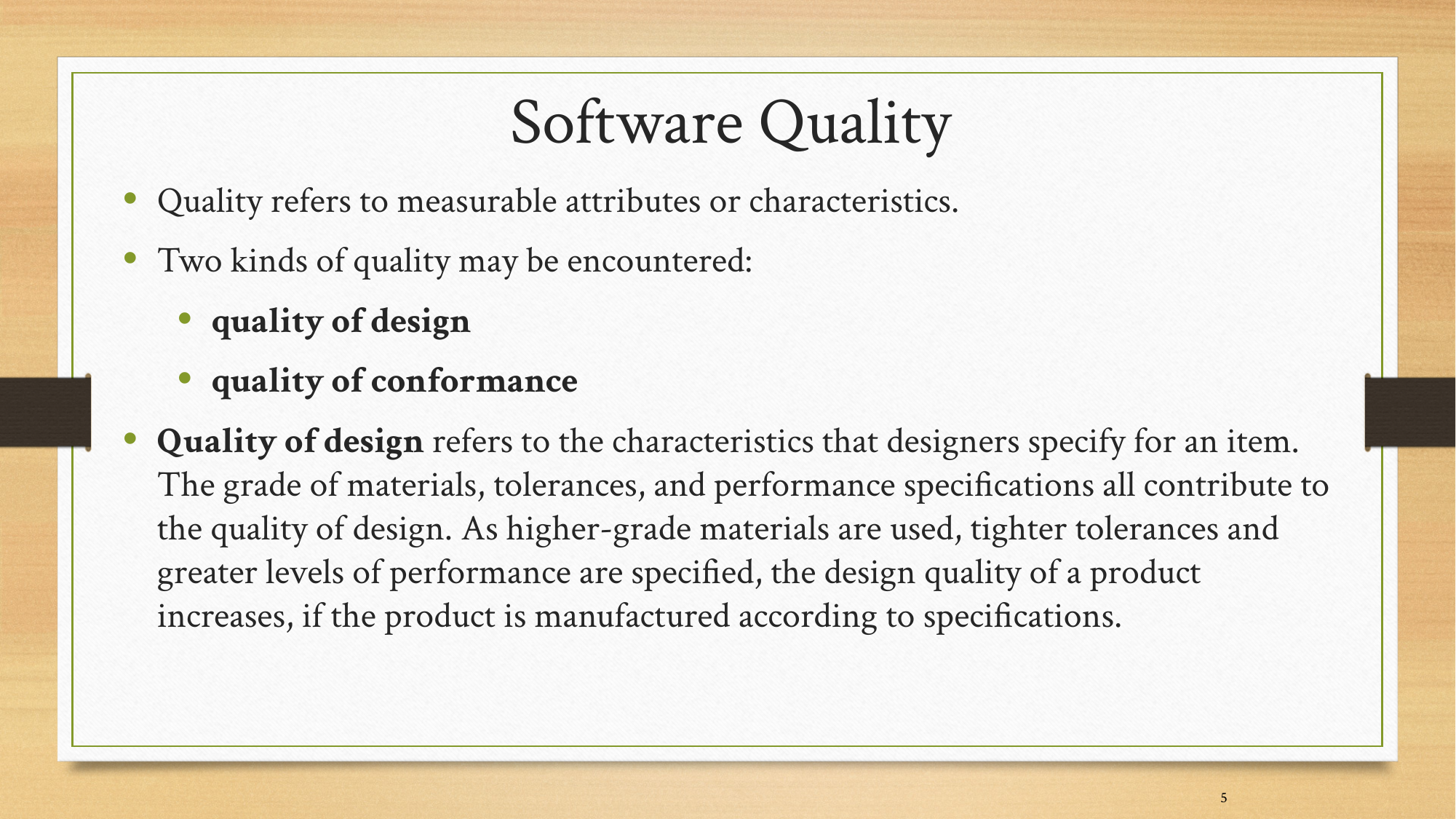

Software Quality
Quality refers to measurable attributes or characteristics.
Two kinds of quality may be encountered:
quality of design
quality of conformance
Quality of design refers to the characteristics that designers specify for an item. The grade of materials, tolerances, and performance specifications all contribute to the quality of design. As higher-grade materials are used, tighter tolerances and greater levels of performance are specified, the design quality of a product increases, if the product is manufactured according to specifications.

5